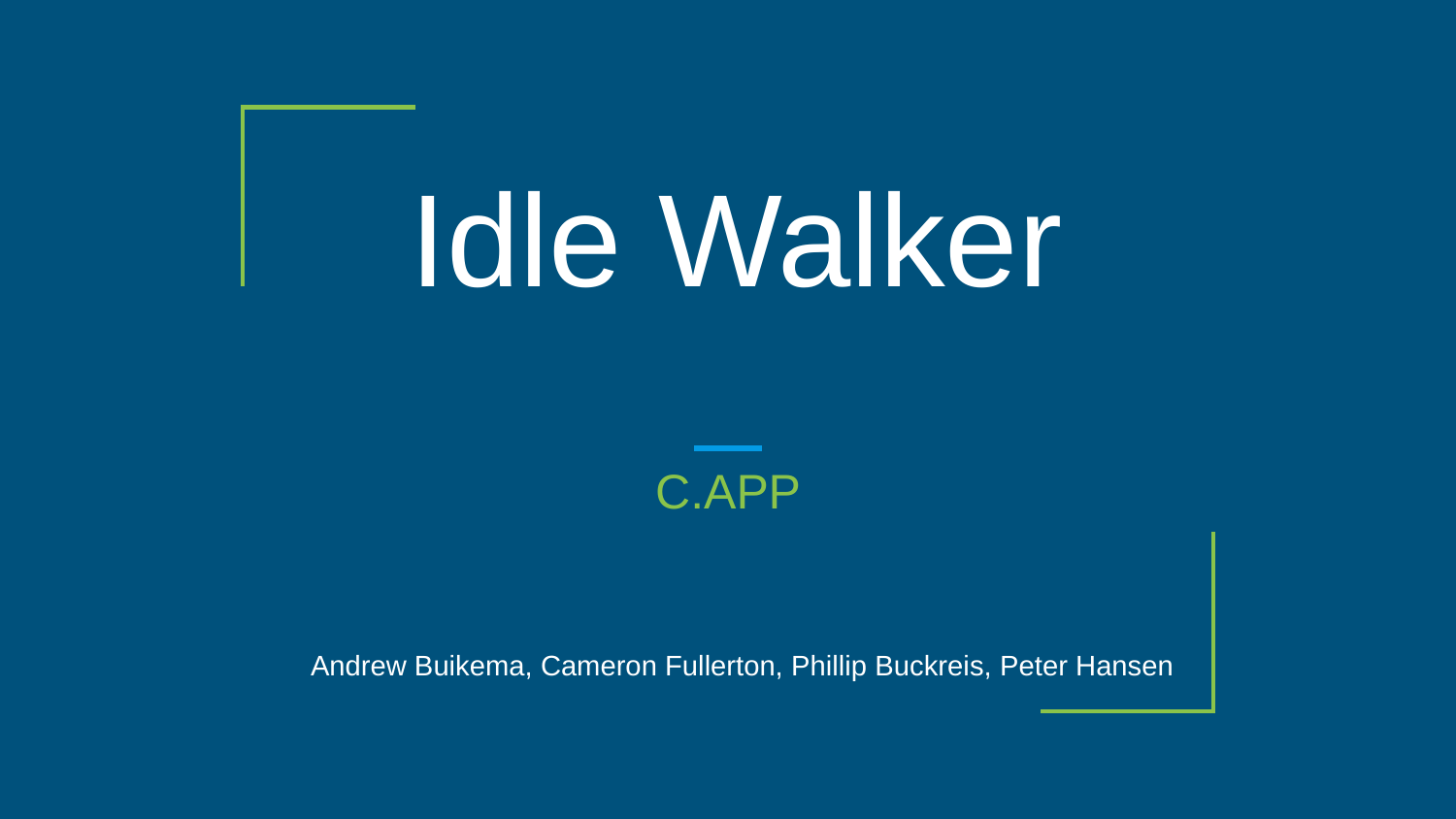

# Idle Walker
C.APP
Andrew Buikema, Cameron Fullerton, Phillip Buckreis, Peter Hansen